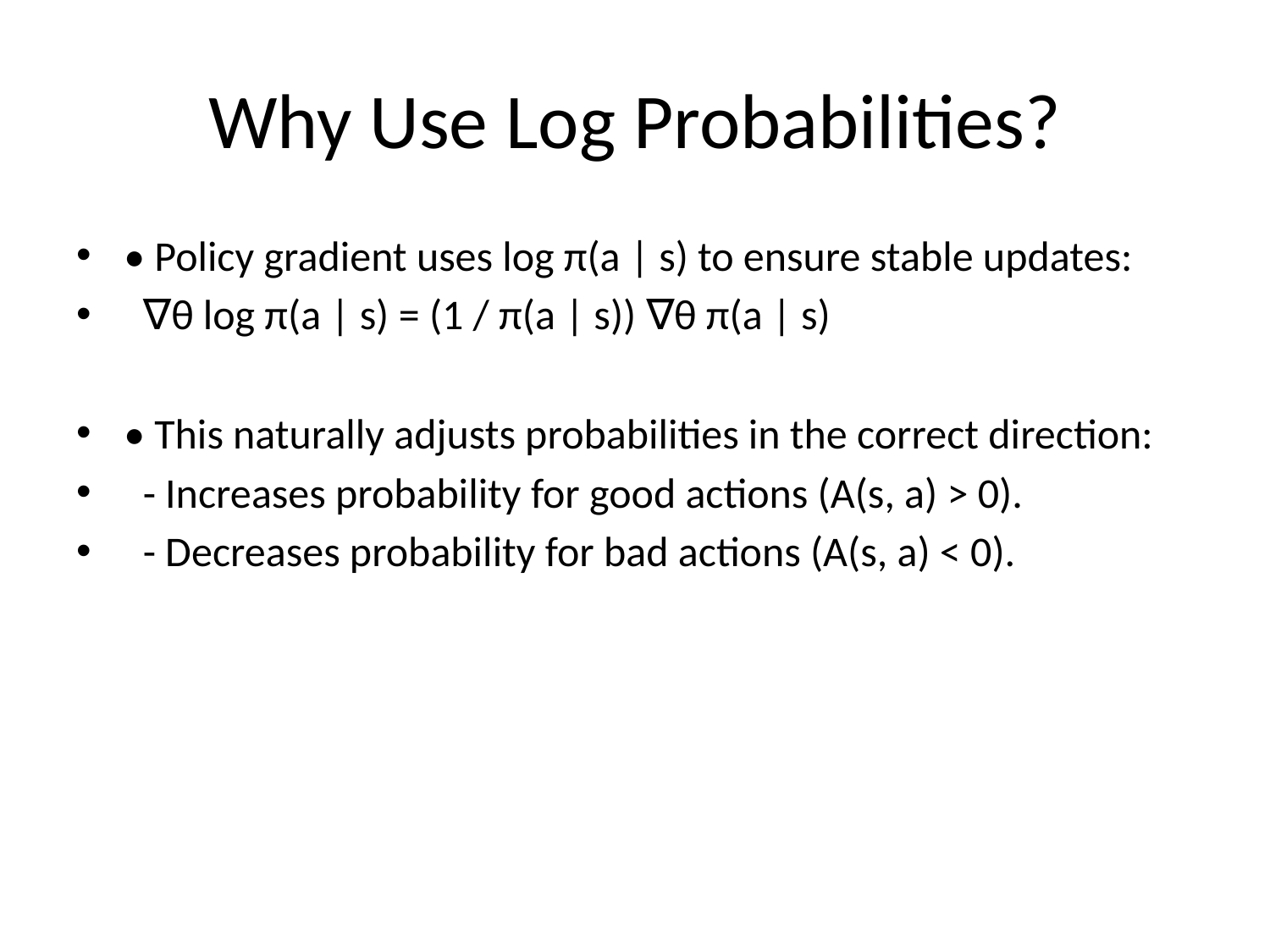

# Why Use Log Probabilities?
• Policy gradient uses log π(a | s) to ensure stable updates:
  ∇θ log π(a | s) = (1 / π(a | s)) ∇θ π(a | s)

• This naturally adjusts probabilities in the correct direction:
  - Increases probability for good actions (A(s, a) > 0).
  - Decreases probability for bad actions (A(s, a) < 0).